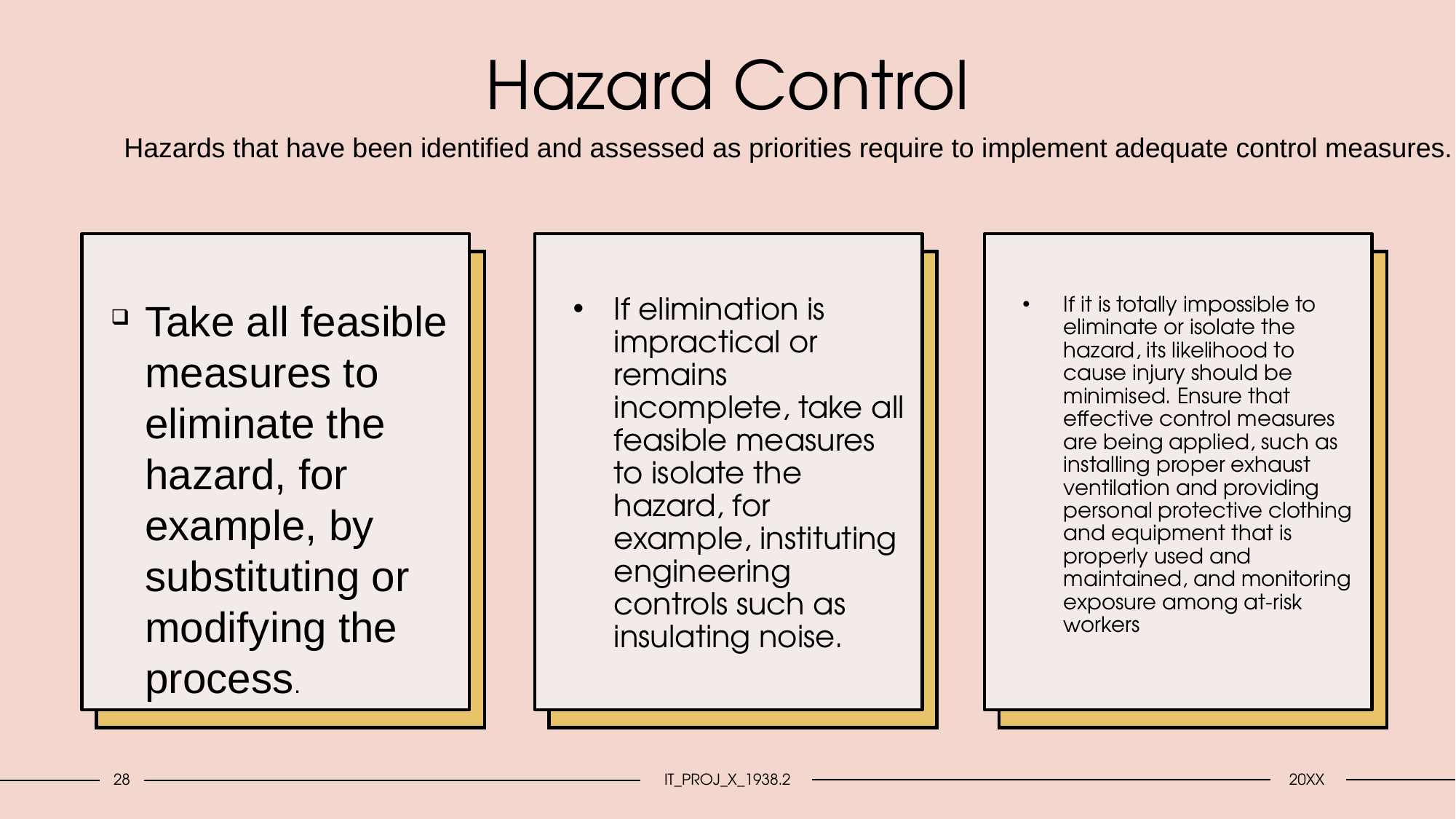

# Hazard Control
Hazards that have been identified and assessed as priorities require to implement adequate control measures.
​
If elimination is impractical or remains incomplete, take all feasible measures to isolate the hazard, for example, instituting engineering controls such as insulating noise.
If it is totally impossible to eliminate or isolate the hazard, its likelihood to cause injury should be minimised. Ensure that effective control measures are being applied, such as installing proper exhaust ventilation and providing personal protective clothing and equipment that is properly used and maintained, and monitoring exposure among at-risk workers
Take all feasible measures to eliminate the hazard, for example, by substituting or modifying the process.
28
IT_PROJ_X_1938.2
20XX